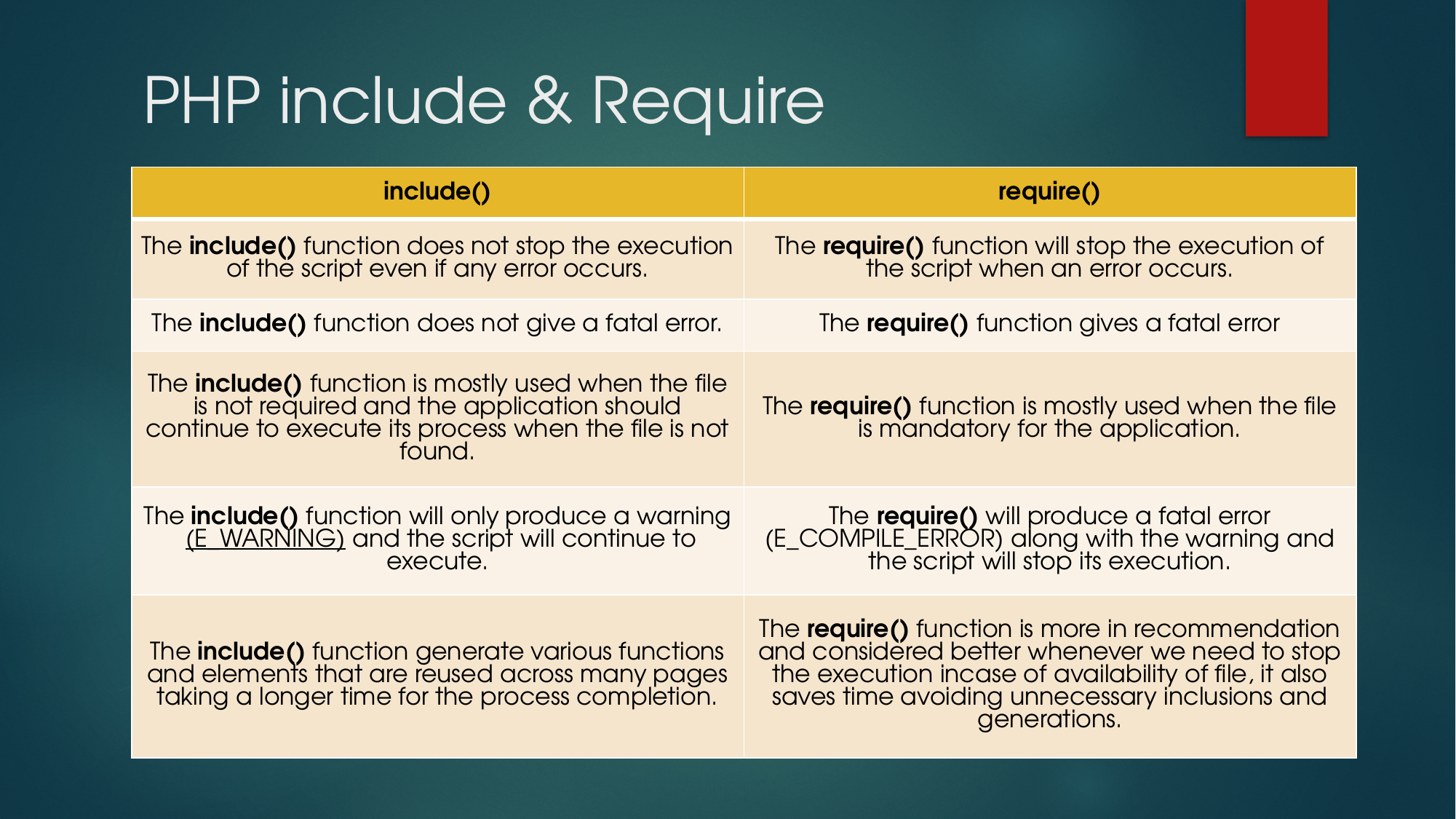

# PHP include & Require
| include() | require() |
| --- | --- |
| The include() function does not stop the execution of the script even if any error occurs. | The require() function will stop the execution of the script when an error occurs. |
| The include() function does not give a fatal error. | The require() function gives a fatal error |
| The include() function is mostly used when the file is not required and the application should continue to execute its process when the file is not found. | The require() function is mostly used when the file is mandatory for the application. |
| The include() function will only produce a warning  (E\_WARNING) and the script will continue to execute. | The require() will produce a fatal error (E\_COMPILE\_ERROR) along with the warning and the script will stop its execution. |
| The include() function generate various functions and elements that are reused across many pages taking a longer time for the process completion. | The require() function is more in recommendation and considered better whenever we need to stop the execution incase of availability of file, it also saves time avoiding unnecessary inclusions and generations. |